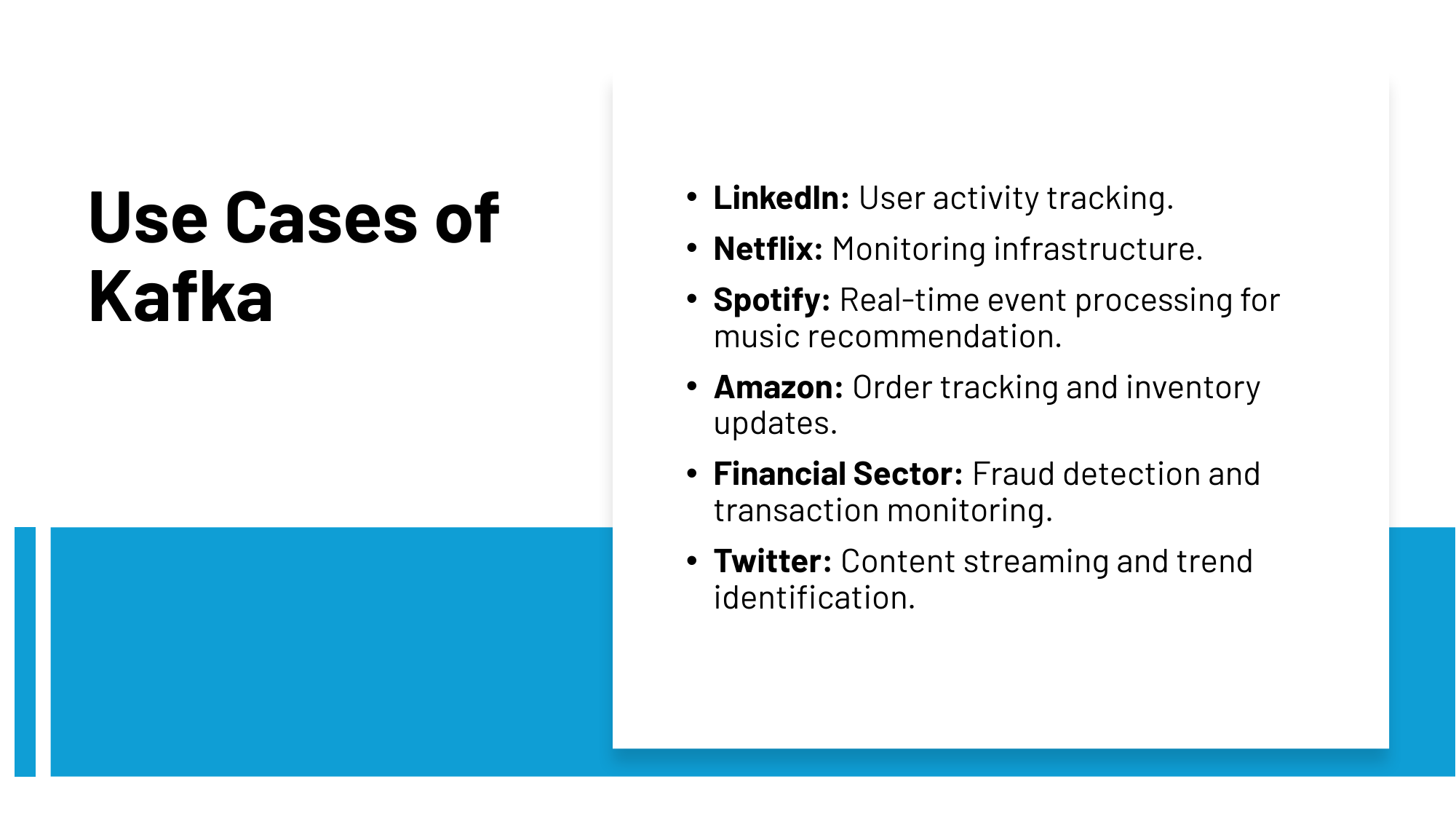

LinkedIn: User activity tracking.
Netflix: Monitoring infrastructure.
Spotify: Real-time event processing for  music recommendation.
Amazon: Order tracking and inventory updates.
Financial Sector: Fraud detection and transaction monitoring.
Twitter: Content streaming and trend identification.
# Use Cases of Kafka